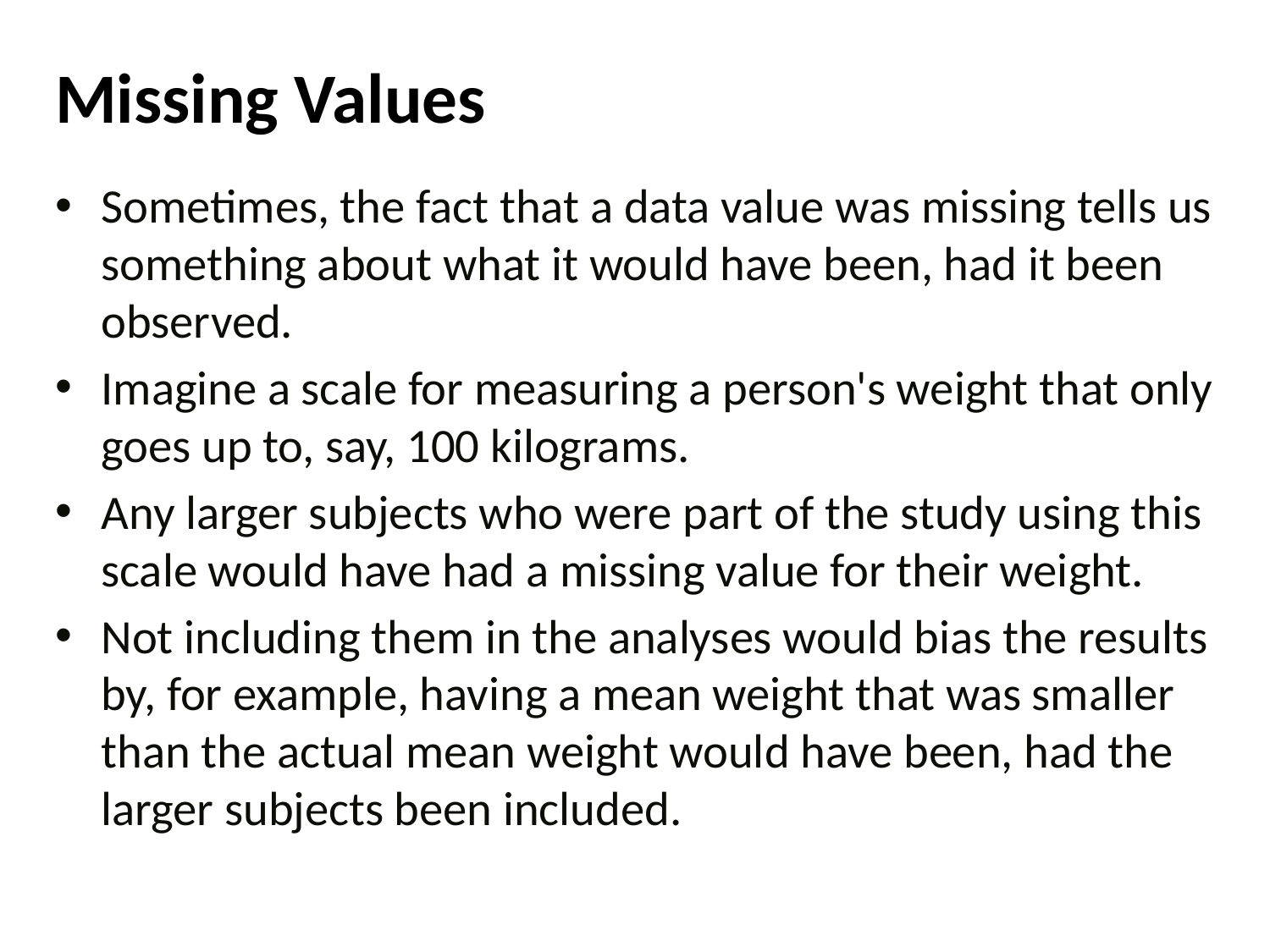

# Missing Values
Sometimes, the fact that a data value was missing tells us something about what it would have been, had it been observed.
Imagine a scale for measuring a person's weight that only goes up to, say, 100 kilograms.
Any larger subjects who were part of the study using this scale would have had a missing value for their weight.
Not including them in the analyses would bias the results by, for example, having a mean weight that was smaller than the actual mean weight would have been, had the larger subjects been included.